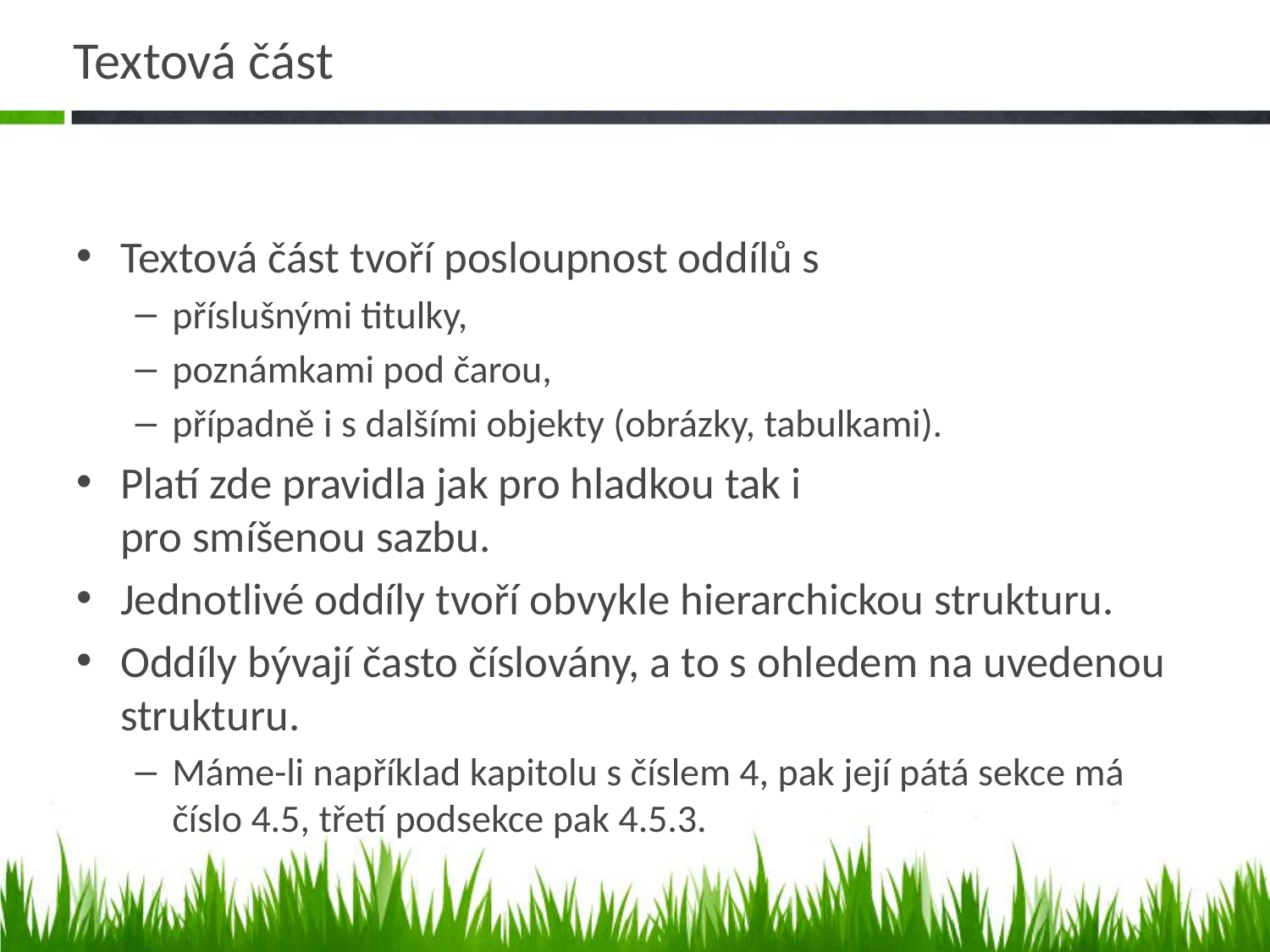

# Textová část
Textová část tvoří posloupnost oddílů s
příslušnými titulky,
poznámkami pod čarou,
případně i s dalšími objekty (obrázky, tabulkami).
Platí zde pravidla jak pro hladkou tak i
pro smíšenou sazbu.
Jednotlivé oddíly tvoří obvykle hierarchickou strukturu.
Oddíly bývají často číslovány, a to s ohledem na uvedenou strukturu.
Máme-li například kapitolu s číslem 4, pak její pátá sekce má číslo 4.5, třetí podsekce pak 4.5.3.